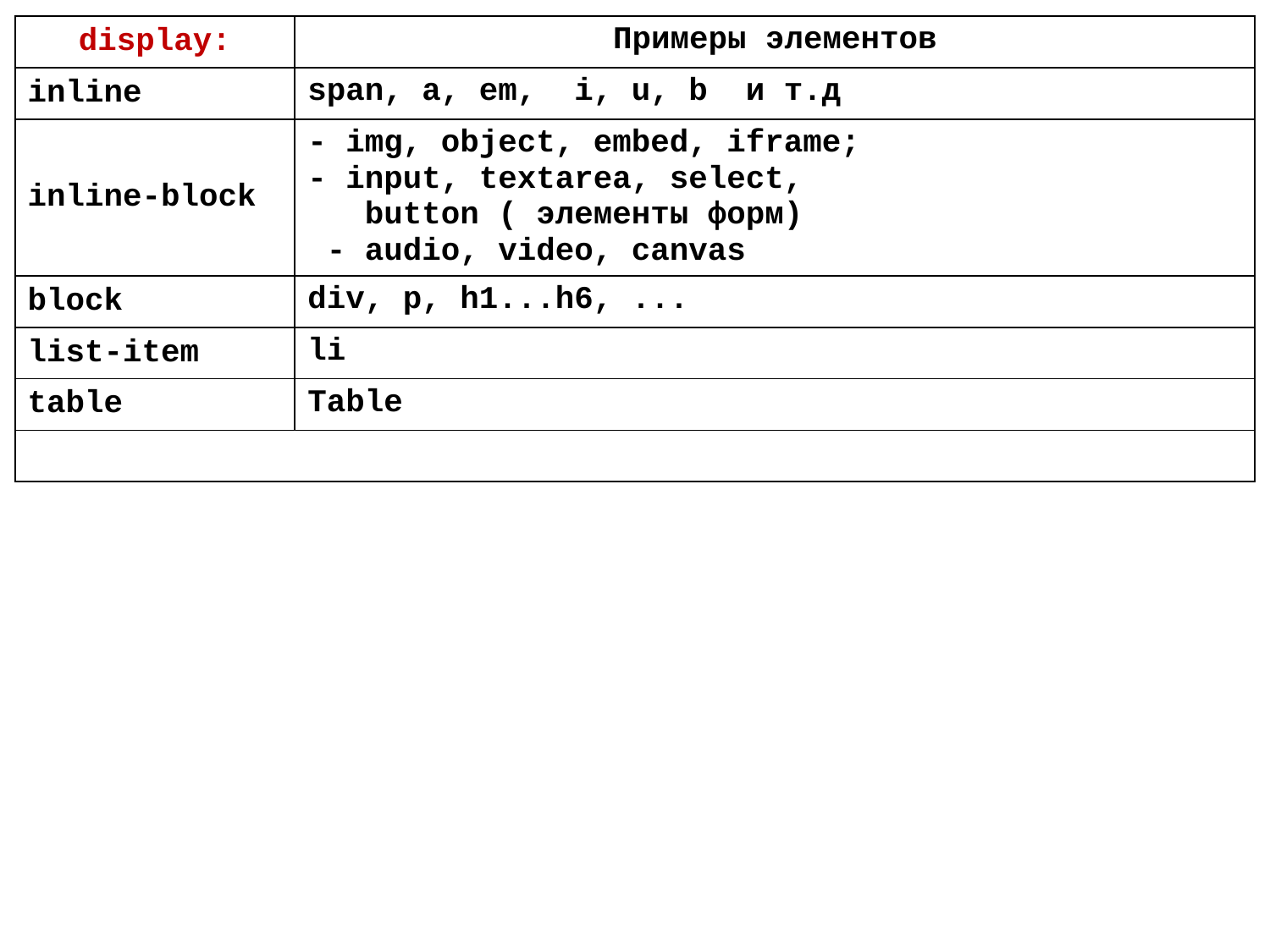

| display: | Примеры элементов |
| --- | --- |
| inline | span, a, em, i, u, b и т.д |
| inline-block | - img, object, embed, iframe; - input, textarea, select, button ( элементы форм) - audio, video, canvas |
| block | div, p, h1...h6, ... |
| list-item | li |
| table | Table |
|  |  |